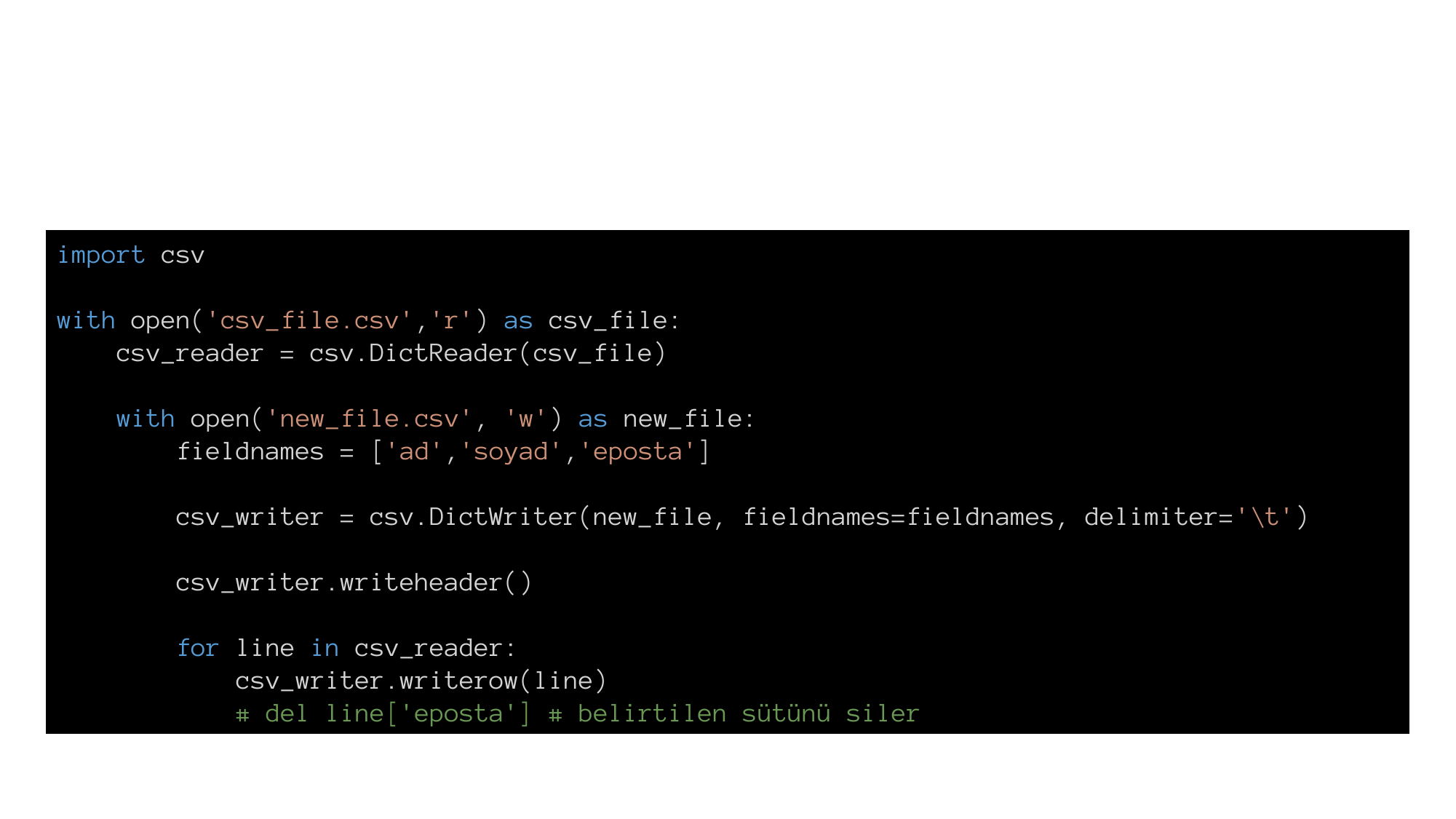

import csv
with open('csv_file.csv','r') as csv_file:
    csv_reader = csv.DictReader(csv_file)
    with open('new_file.csv', 'w') as new_file:
        fieldnames = ['ad','soyad','eposta']
        csv_writer = csv.DictWriter(new_file, fieldnames=fieldnames, delimiter='\t')
        csv_writer.writeheader()
        for line in csv_reader:
            csv_writer.writerow(line)
            # del line['eposta'] # belirtilen sütünü siler